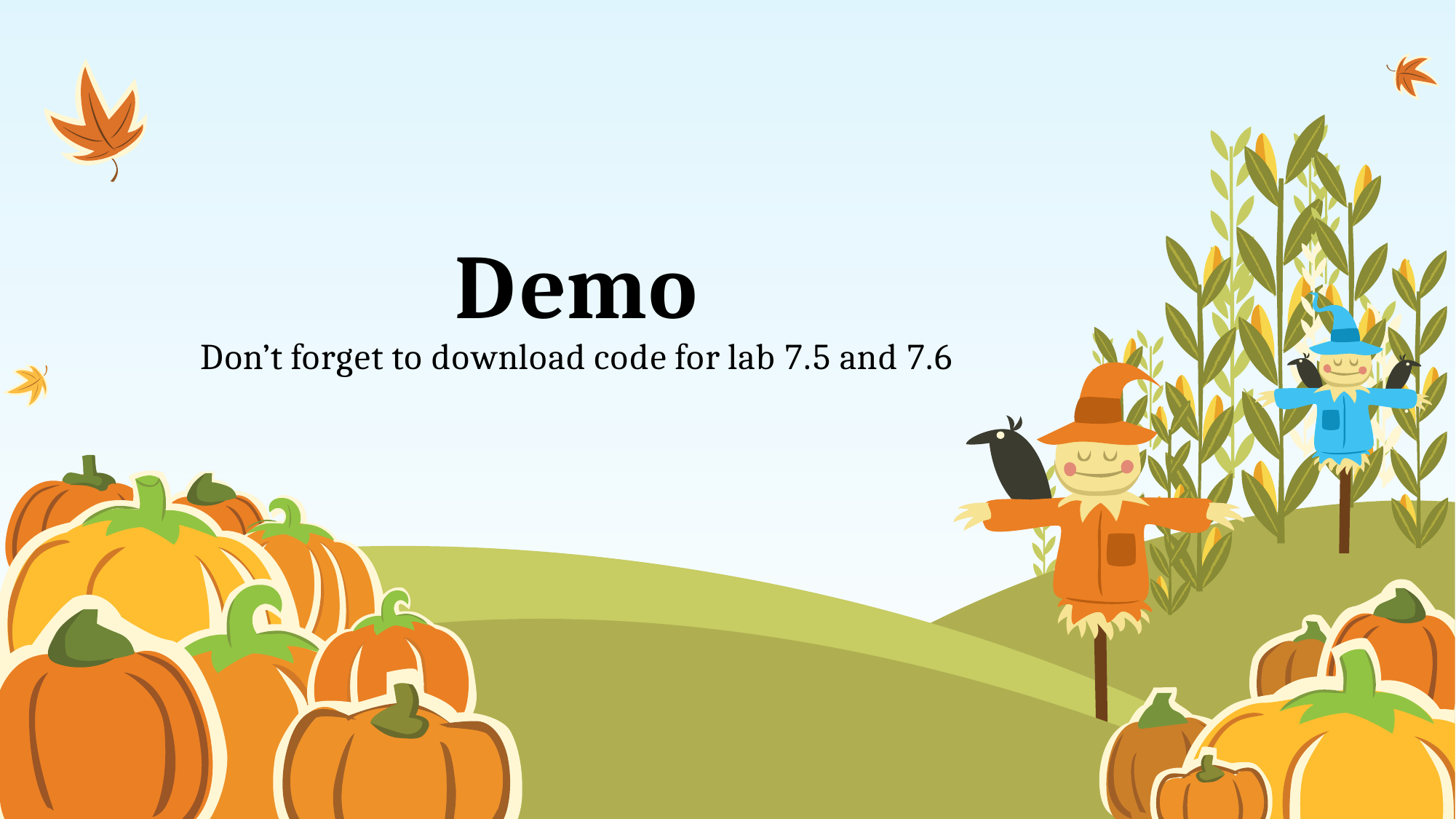

# Demo Don’t forget to download code for lab 7.5 and 7.6